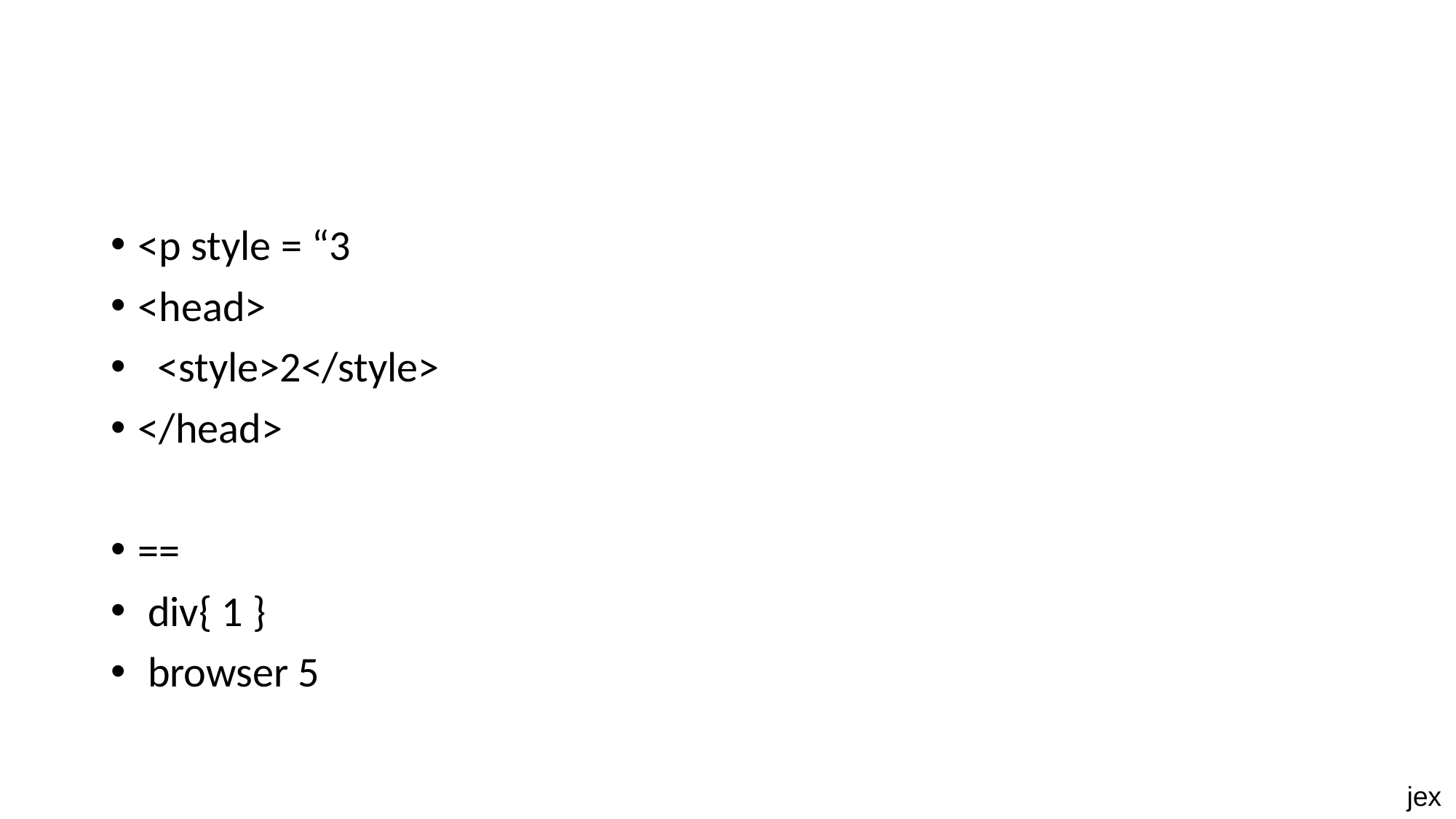

#
<p style = “3
<head>
  <style>2</style>
</head>

==
 div{ 1 }
 browser 5
jex